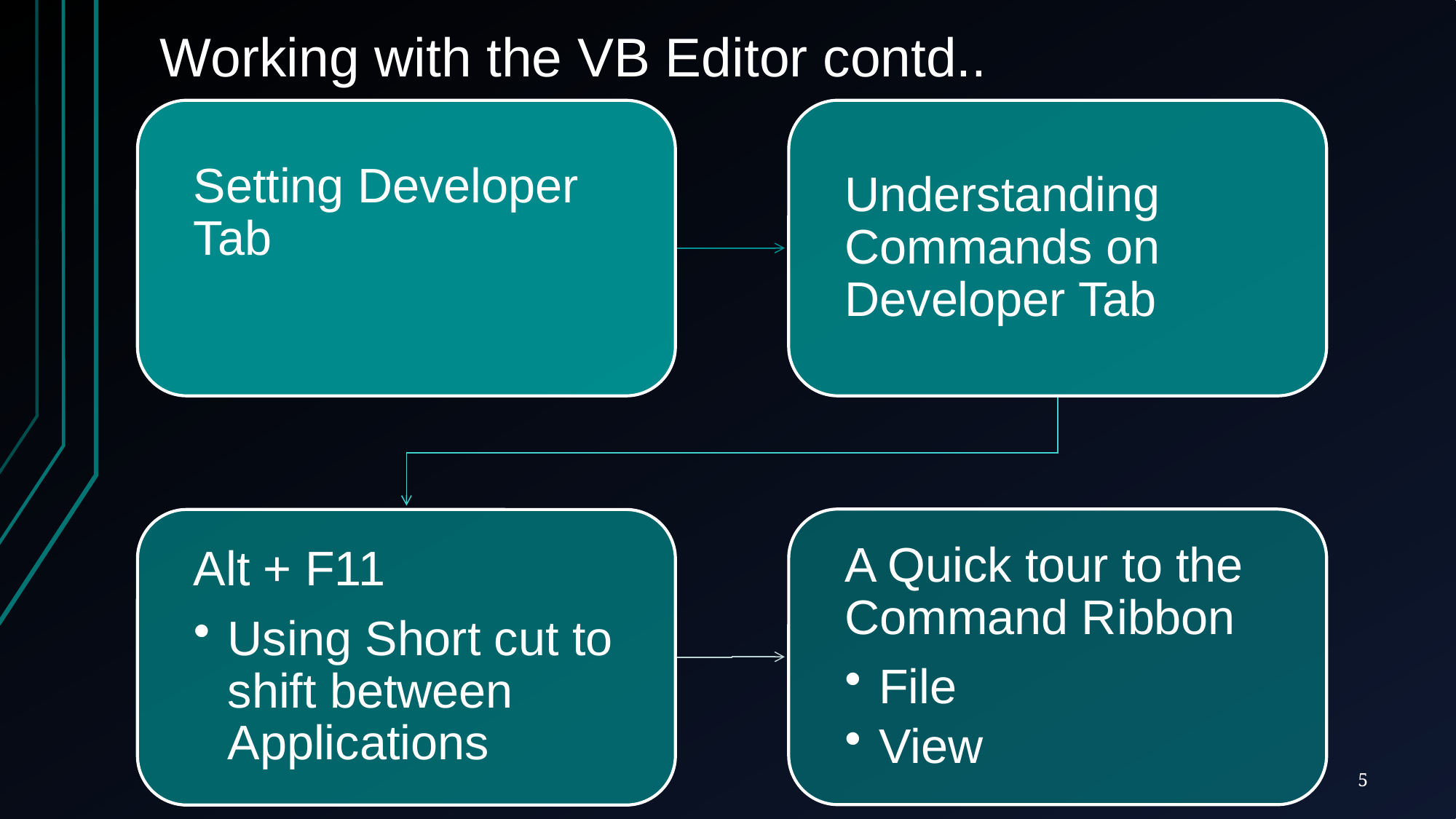

# Working with the VB Editor contd..

Setting Developer Tab

Understanding Commands on Developer Tab

Alt + F11
Using Short cut to shift between Applications
A Quick tour to the Command Ribbon
File
View
5